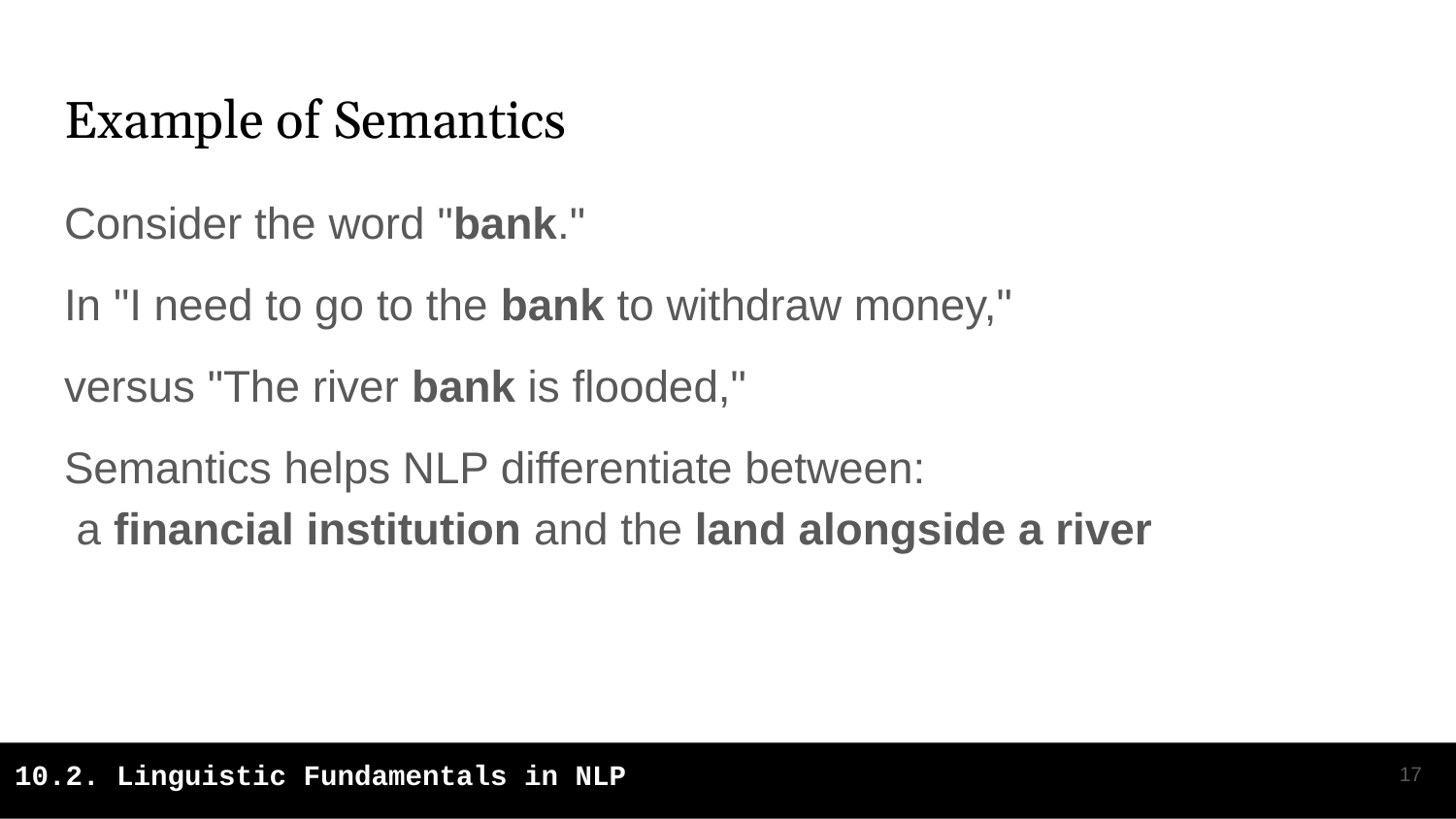

# Example of Semantics
Consider the word "bank."
In "I need to go to the bank to withdraw money,"
versus "The river bank is flooded,"
Semantics helps NLP differentiate between:
 a financial institution and the land alongside a river
17
10.2. Linguistic Fundamentals in NLP